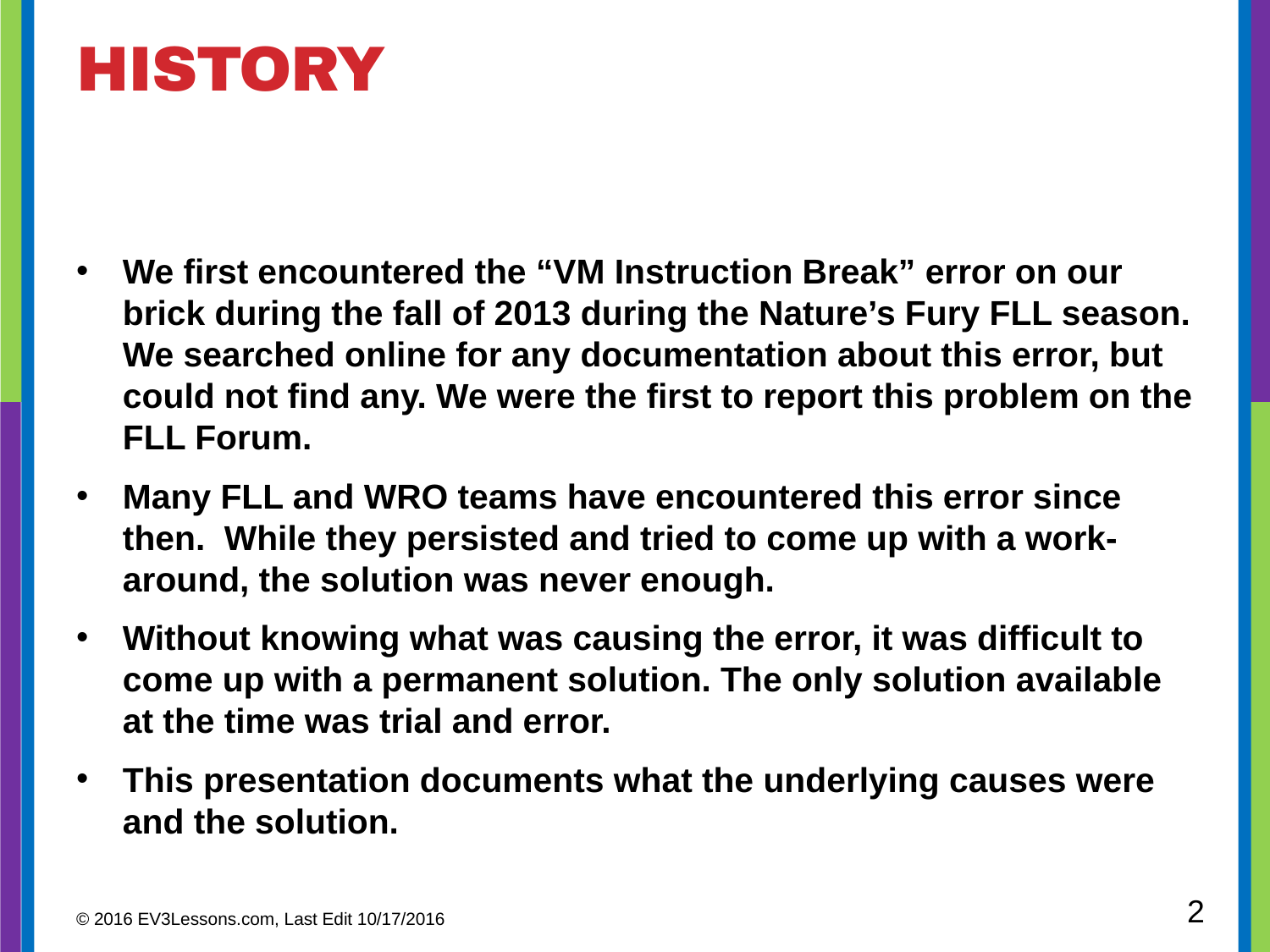

# History
We first encountered the “VM Instruction Break” error on our brick during the fall of 2013 during the Nature’s Fury FLL season. We searched online for any documentation about this error, but could not find any. We were the first to report this problem on the FLL Forum.
Many FLL and WRO teams have encountered this error since then.  While they persisted and tried to come up with a work-around, the solution was never enough.
Without knowing what was causing the error, it was difficult to come up with a permanent solution. The only solution available at the time was trial and error.
This presentation documents what the underlying causes were and the solution.
2
© 2016 EV3Lessons.com, Last Edit 10/17/2016